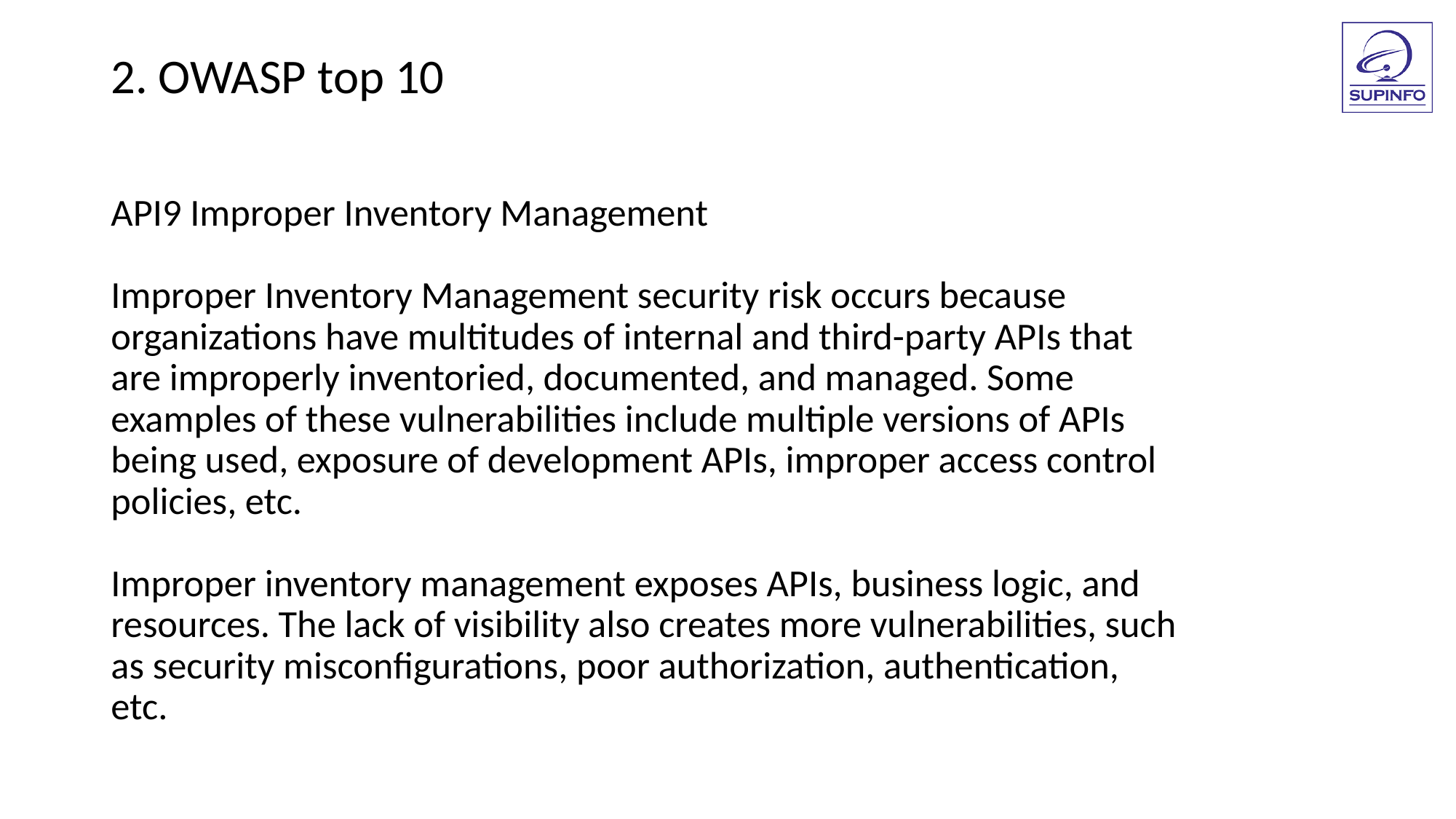

2. OWASP top 10
API9 Improper Inventory Management

Improper Inventory Management security risk occurs because
organizations have multitudes of internal and third-party APIs that
are improperly inventoried, documented, and managed. Some
examples of these vulnerabilities include multiple versions of APIs
being used, exposure of development APIs, improper access control
policies, etc.

Improper inventory management exposes APIs, business logic, and
resources. The lack of visibility also creates more vulnerabilities, such
as security misconfigurations, poor authorization, authentication,
etc.